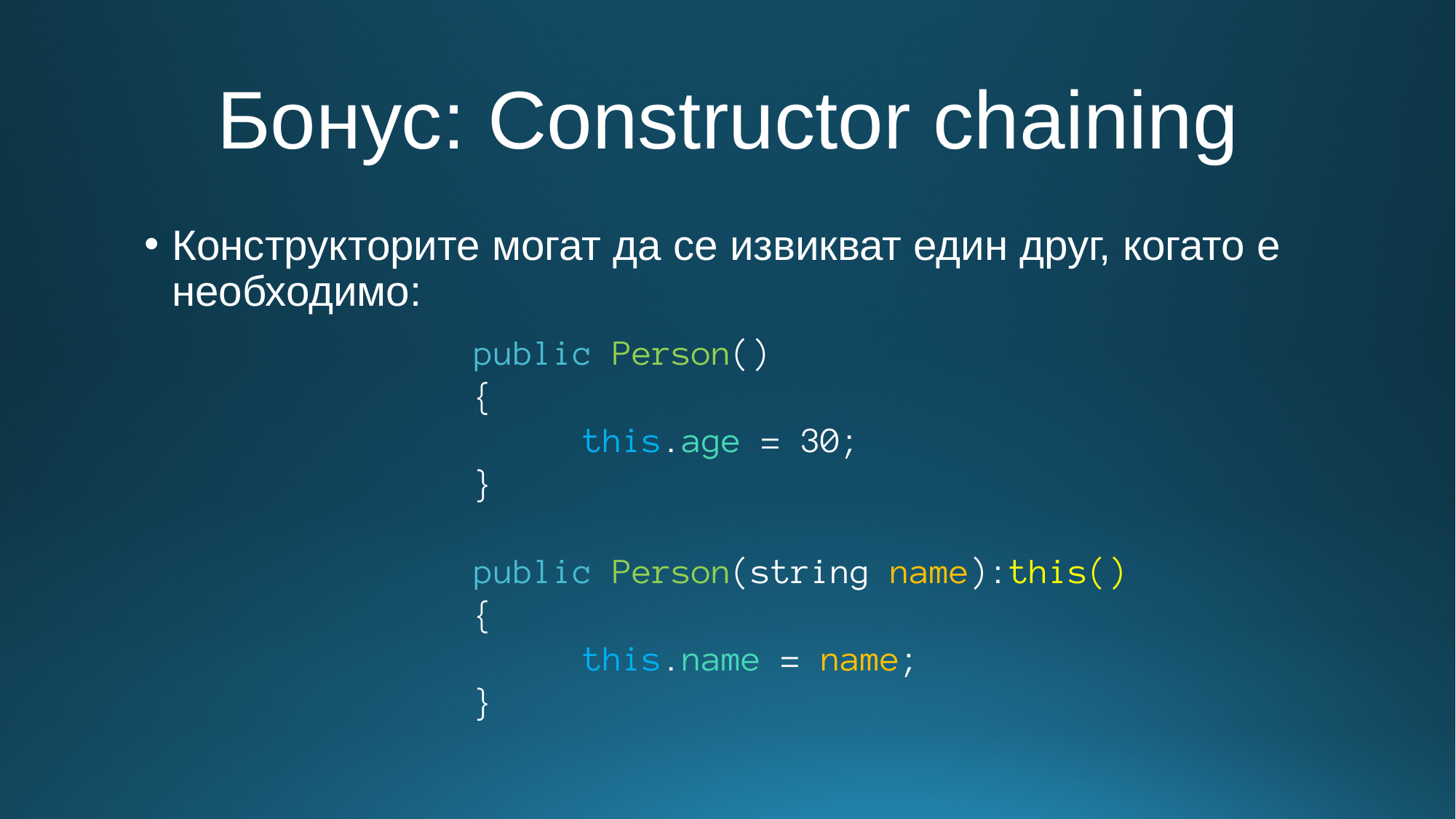

# Бонус: Constructor chaining
Конструкторите могат да се извикват един друг, когато е необходимо:

public Person()
{
	this.age = 30;
}

public Person(string name):this()
{
	this.name = name;
}